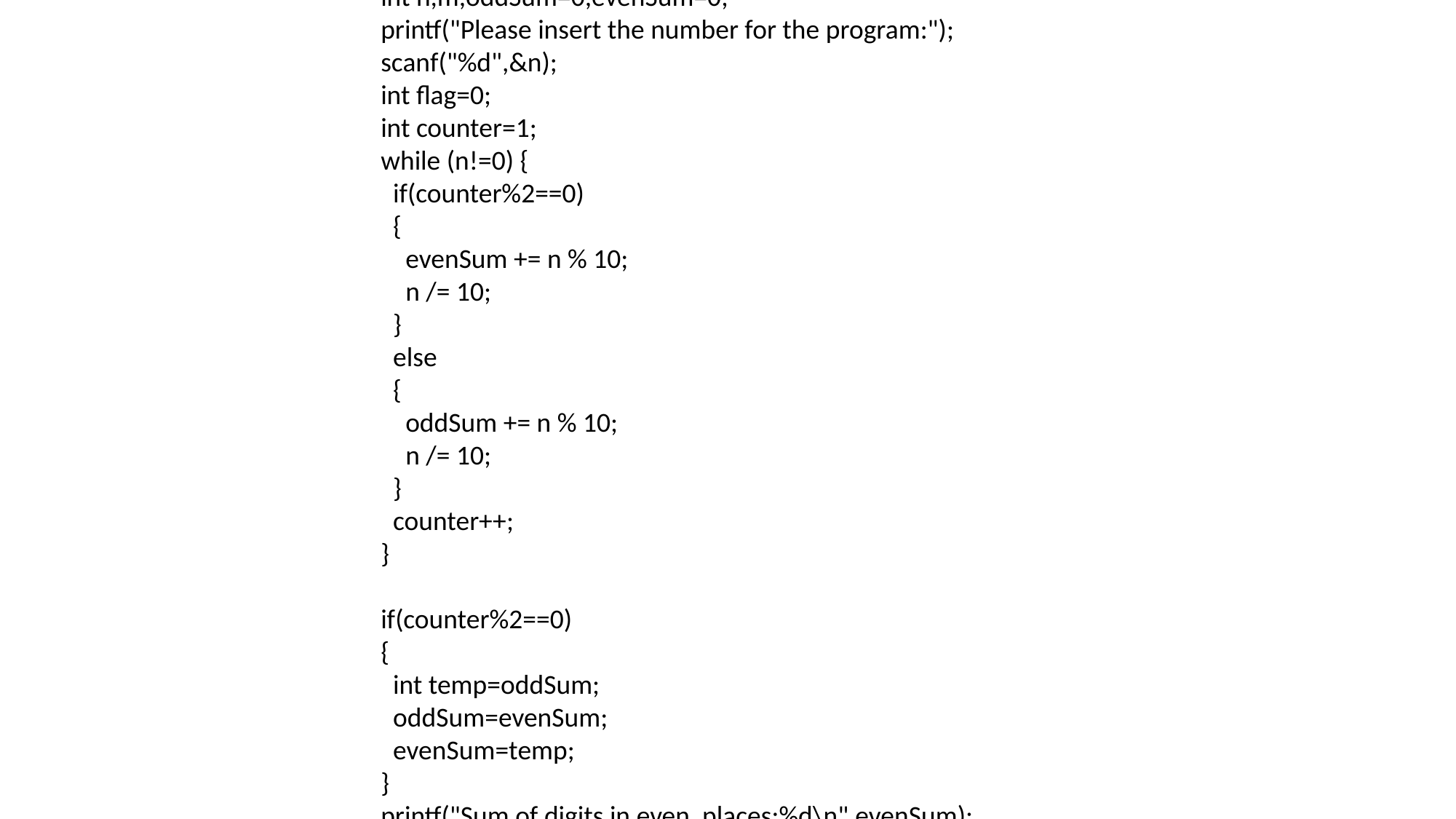

void main()
{
 int n,m,oddSum=0,evenSum=0;
 printf("Please insert the number for the program:");
 scanf("%d",&n);
 int flag=0;
 int counter=1;
 while (n!=0) {
   if(counter%2==0)
   {
     evenSum += n % 10;
     n /= 10;
   }
   else
   {
     oddSum += n % 10;
     n /= 10;
   }
   counter++;
 }

 if(counter%2==0)
 {
   int temp=oddSum;
   oddSum=evenSum;
   evenSum=temp;
 }
 printf("Sum of digits in even  places:%d\n",evenSum);
 printf("Sum of digits in odd  places:%d\n",oddSum);
}